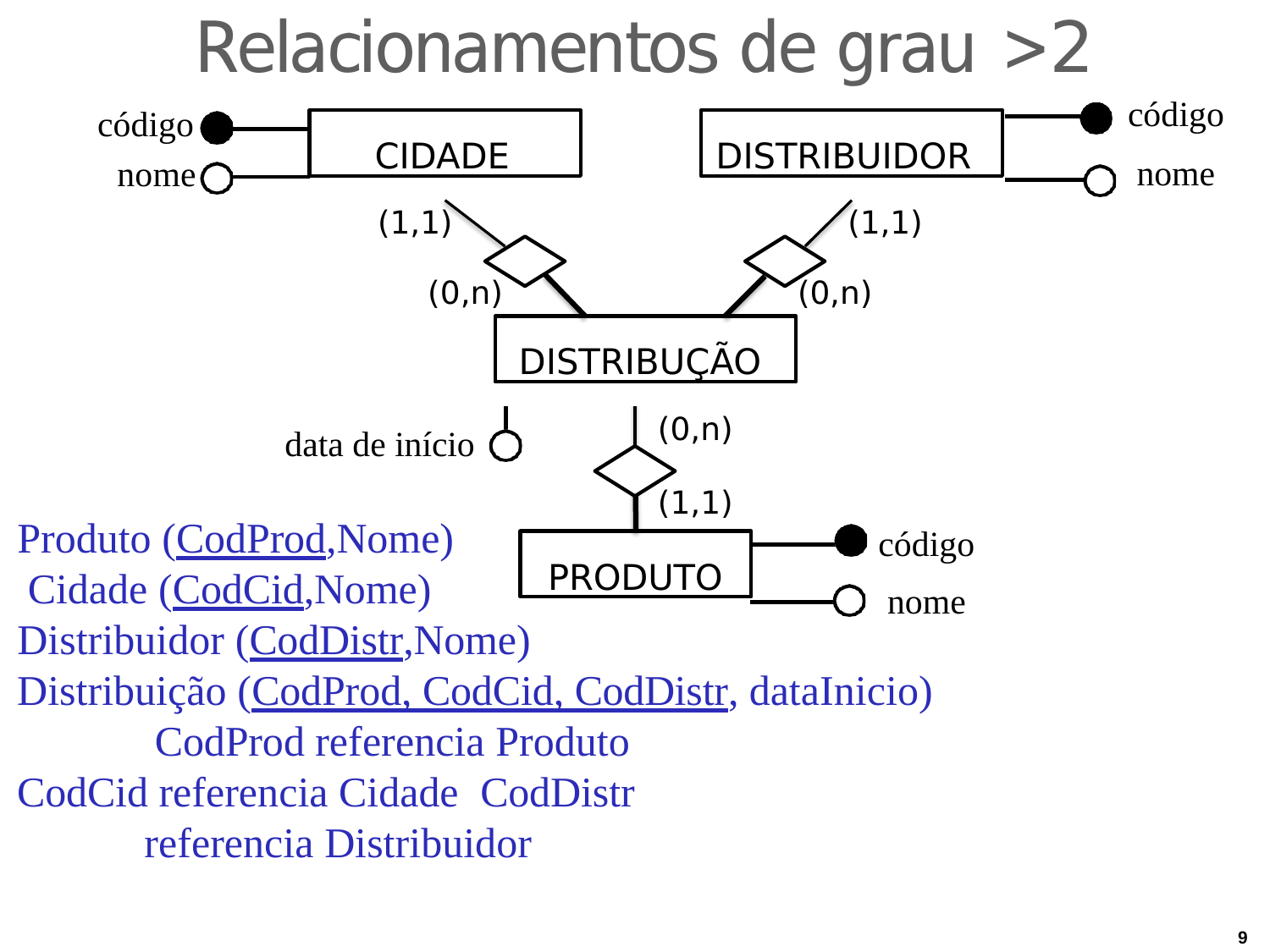

# Relacionamentos de grau >2
código  nome
código
nome

CIDADE
DISTRIBUIDOR

(1,1)
(0,n)
(1,1)
(0,n)

DISTRIBUÇÃO

(0,n)
data de início

(1,1)
código  nome
Produto (CodProd,Nome)  Cidade (CodCid,Nome)

PRODUTO

Distribuidor (CodDistr,Nome)
Distribuição (CodProd, CodCid, CodDistr, dataInicio)  CodProd referencia Produto
CodCid referencia Cidade  CodDistr referencia Distribuidor
9